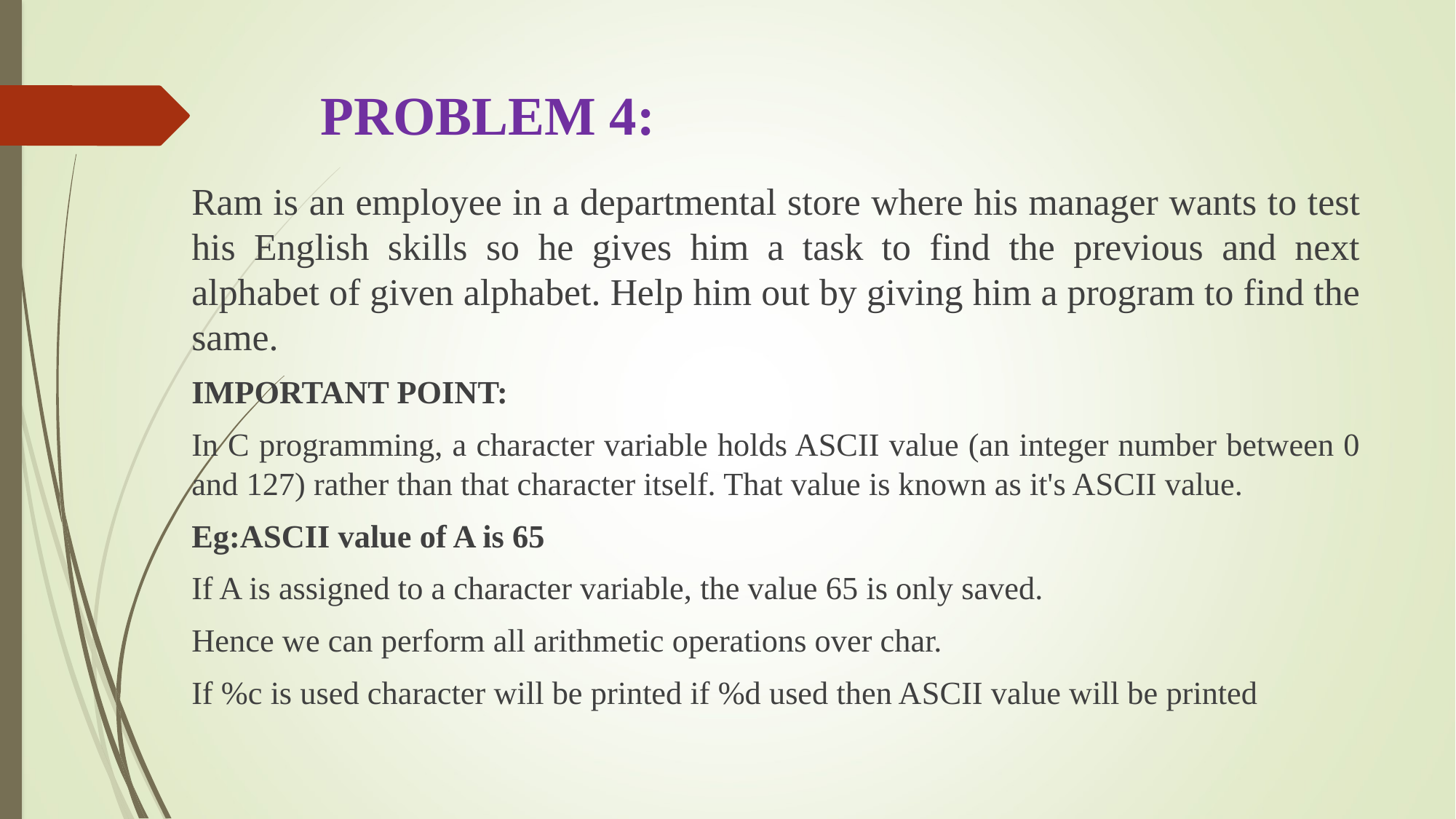

# PROBLEM 4:
Ram is an employee in a departmental store where his manager wants to test his English skills so he gives him a task to find the previous and next alphabet of given alphabet. Help him out by giving him a program to find the same.
IMPORTANT POINT:
In C programming, a character variable holds ASCII value (an integer number between 0 and 127) rather than that character itself. That value is known as it's ASCII value.
Eg:ASCII value of A is 65
If A is assigned to a character variable, the value 65 is only saved.
Hence we can perform all arithmetic operations over char.
If %c is used character will be printed if %d used then ASCII value will be printed